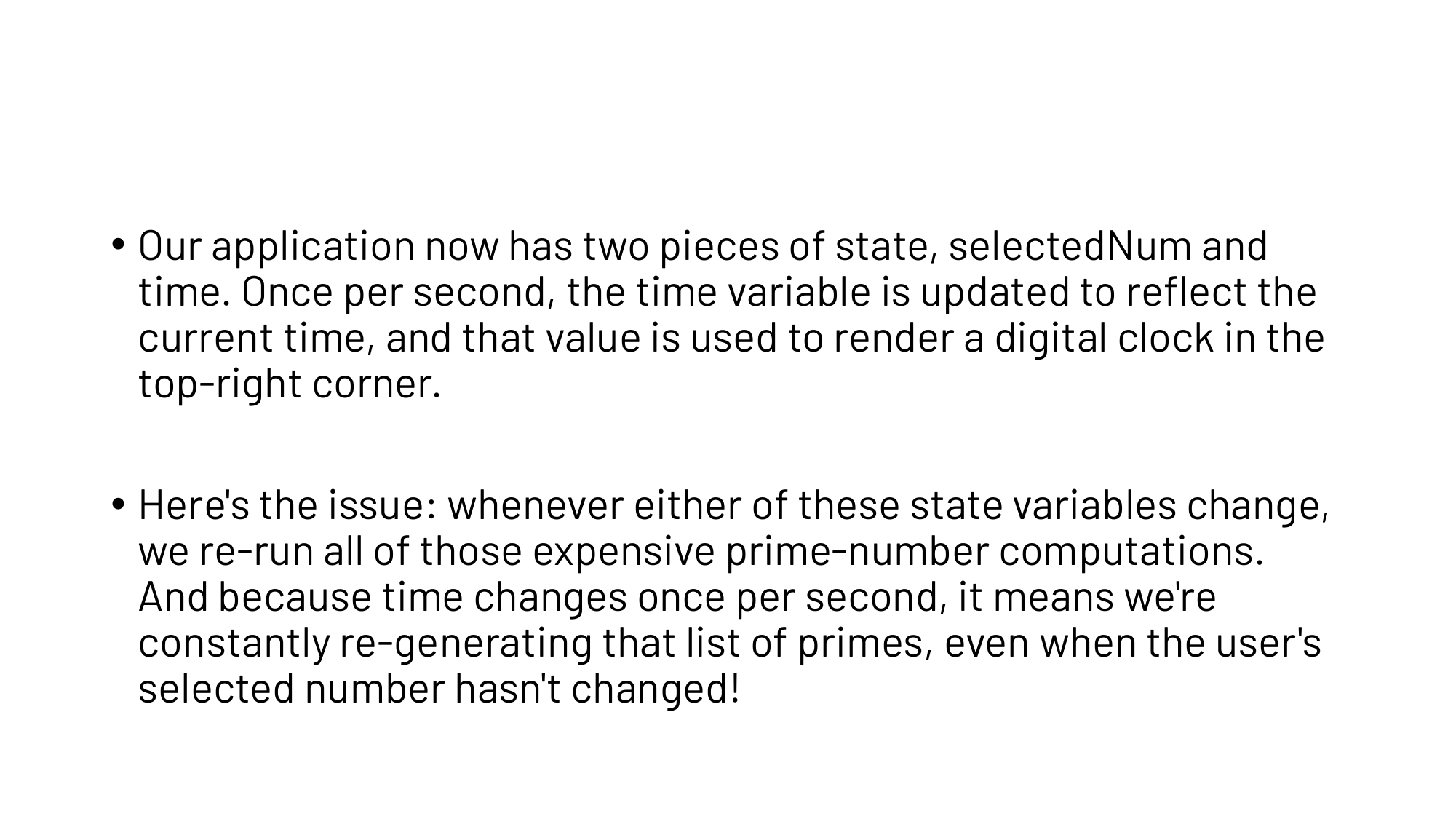

#
Our application now has two pieces of state, selectedNum and time. Once per second, the time variable is updated to reflect the current time, and that value is used to render a digital clock in the top-right corner.

Here's the issue: whenever either of these state variables change, we re-run all of those expensive prime-number computations. And because time changes once per second, it means we're constantly re-generating that list of primes, even when the user's selected number hasn't changed!